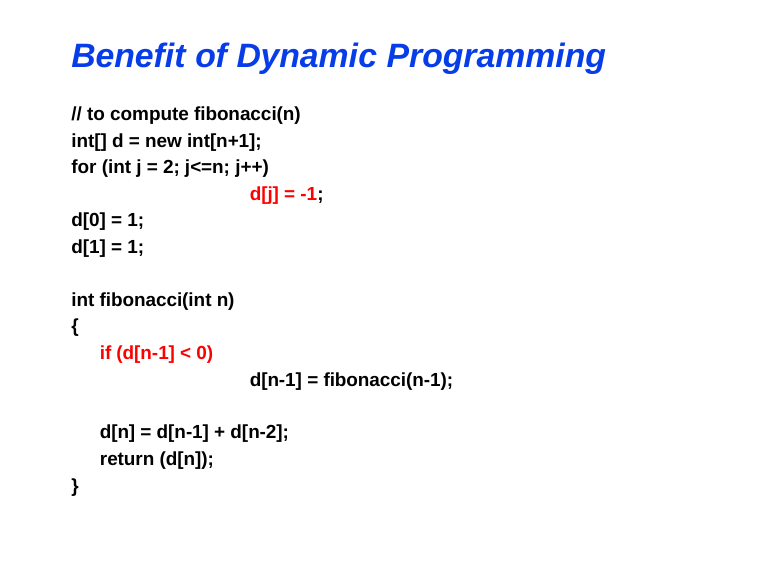

# Benefit of Dynamic Programming
// to compute fibonacci(n)
int[] d = new int[n+1];
for (int j = 2; j<=n; j++)
		d[j] = -1;
d[0] = 1;
d[1] = 1;

int fibonacci(int n)
{
	if (d[n-1] < 0)
		d[n-1] = fibonacci(n-1);

	d[n] = d[n-1] + d[n-2];
	return (d[n]);
}